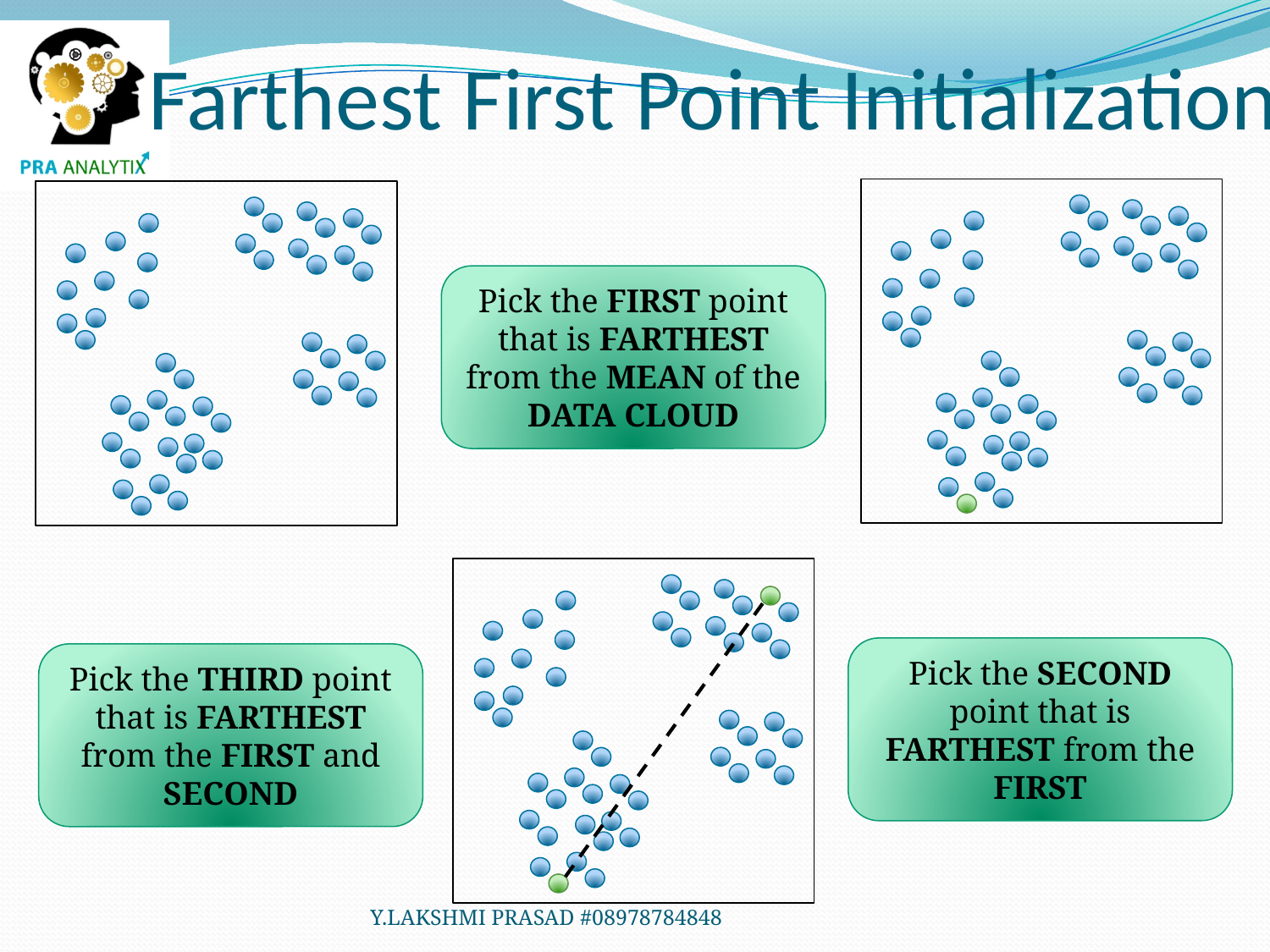

# Farthest First Point Initialization

Pick the FIRST point that is FARTHEST from the MEAN of the DATA CLOUD

Pick the SECOND point that is FARTHEST from the FIRST
Pick the THIRD point that is FARTHEST from the FIRST and SECOND
Y.LAKSHMI PRASAD #08978784848